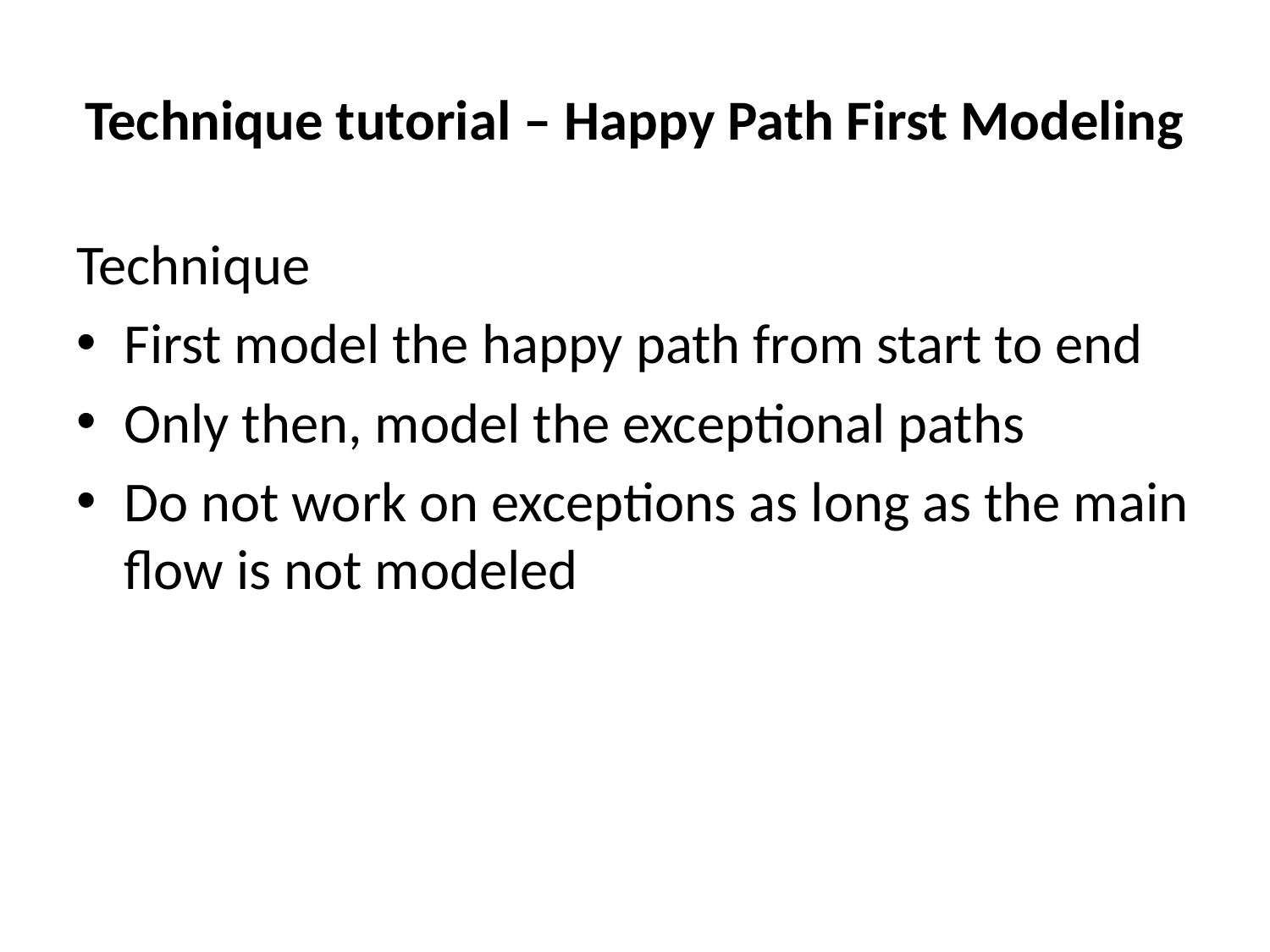

# Technique tutorial – Happy Path First Modeling
Technique
First model the happy path from start to end
Only then, model the exceptional paths
Do not work on exceptions as long as the main flow is not modeled